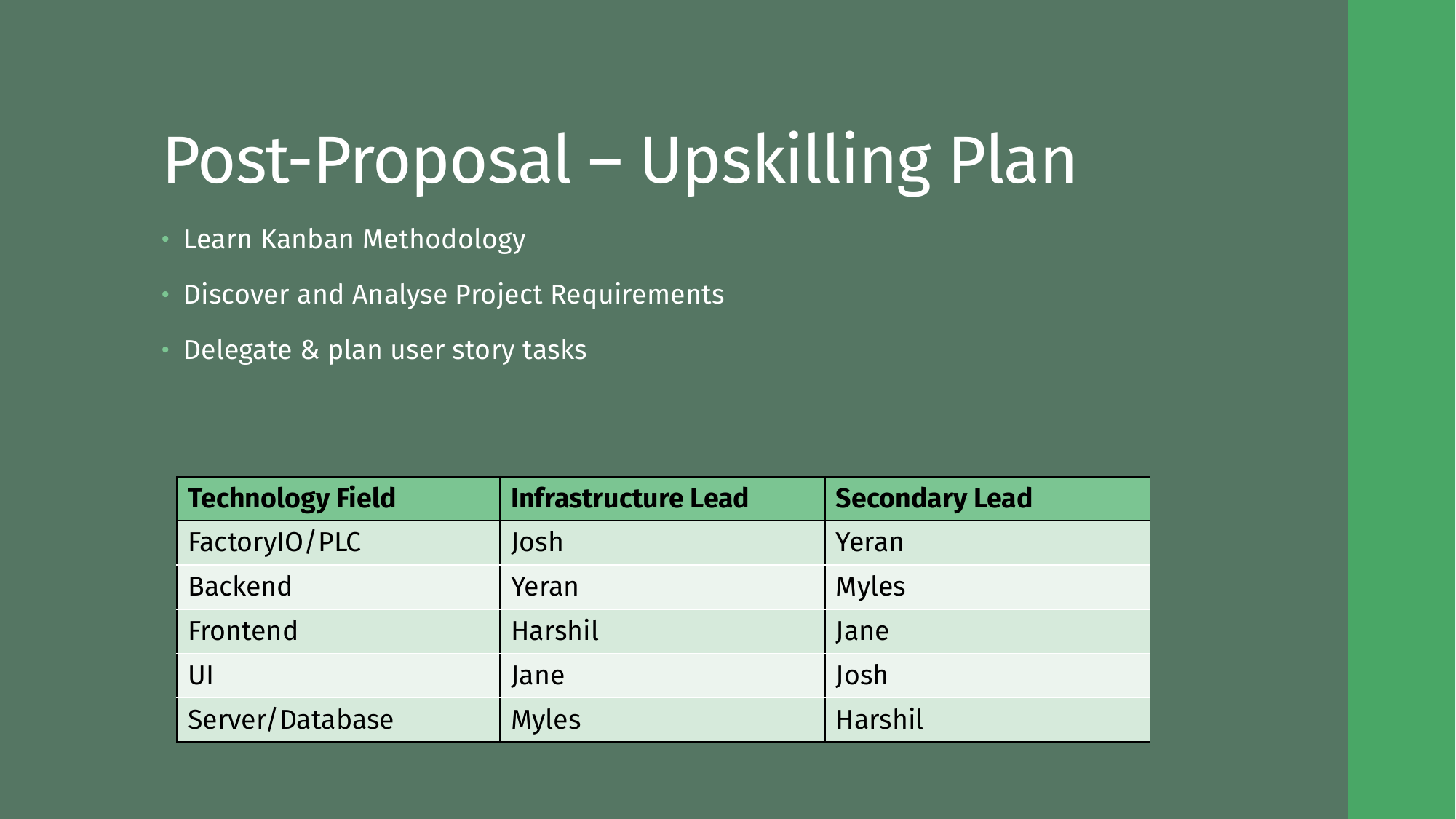

# Post-Proposal – Upskilling Plan
Learn Kanban Methodology
Discover and Analyse Project Requirements
Delegate & plan user story tasks
| Technology Field | Infrastructure Lead | Secondary Lead |
| --- | --- | --- |
| FactoryIO/PLC | Josh | Yeran |
| Backend | Yeran | Myles |
| Frontend | Harshil | Jane |
| UI | Jane | Josh |
| Server/Database | Myles | Harshil |